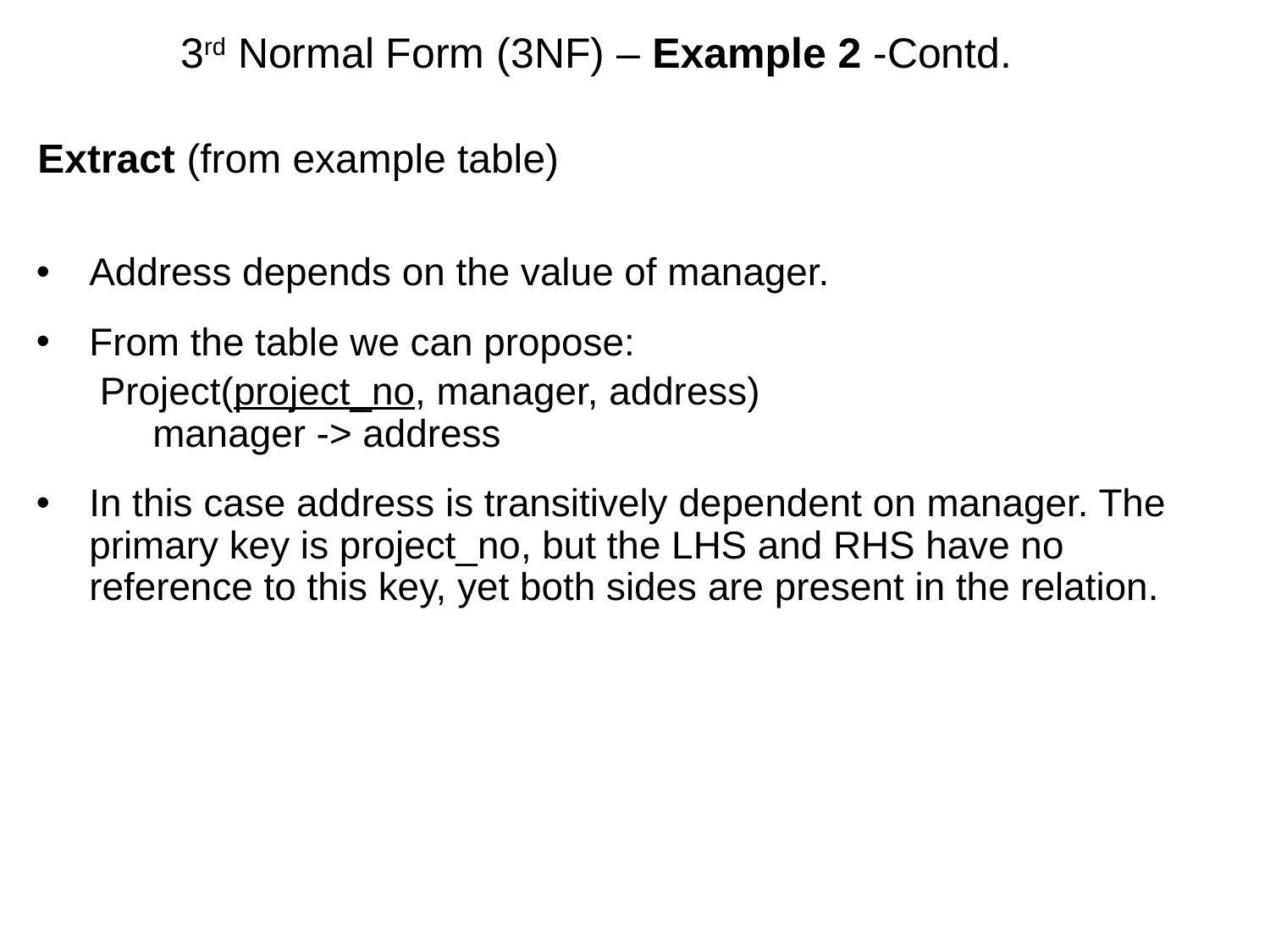

# 3rd Normal Form (3NF) – Example 2 -Contd.
Extract (from example table)
Address depends on the value of manager.

From the table we can propose:
Project(project_no, manager, address)
manager -> address

In this case address is transitively dependent on manager. The primary key is project_no, but the LHS and RHS have no reference to this key, yet both sides are present in the relation.